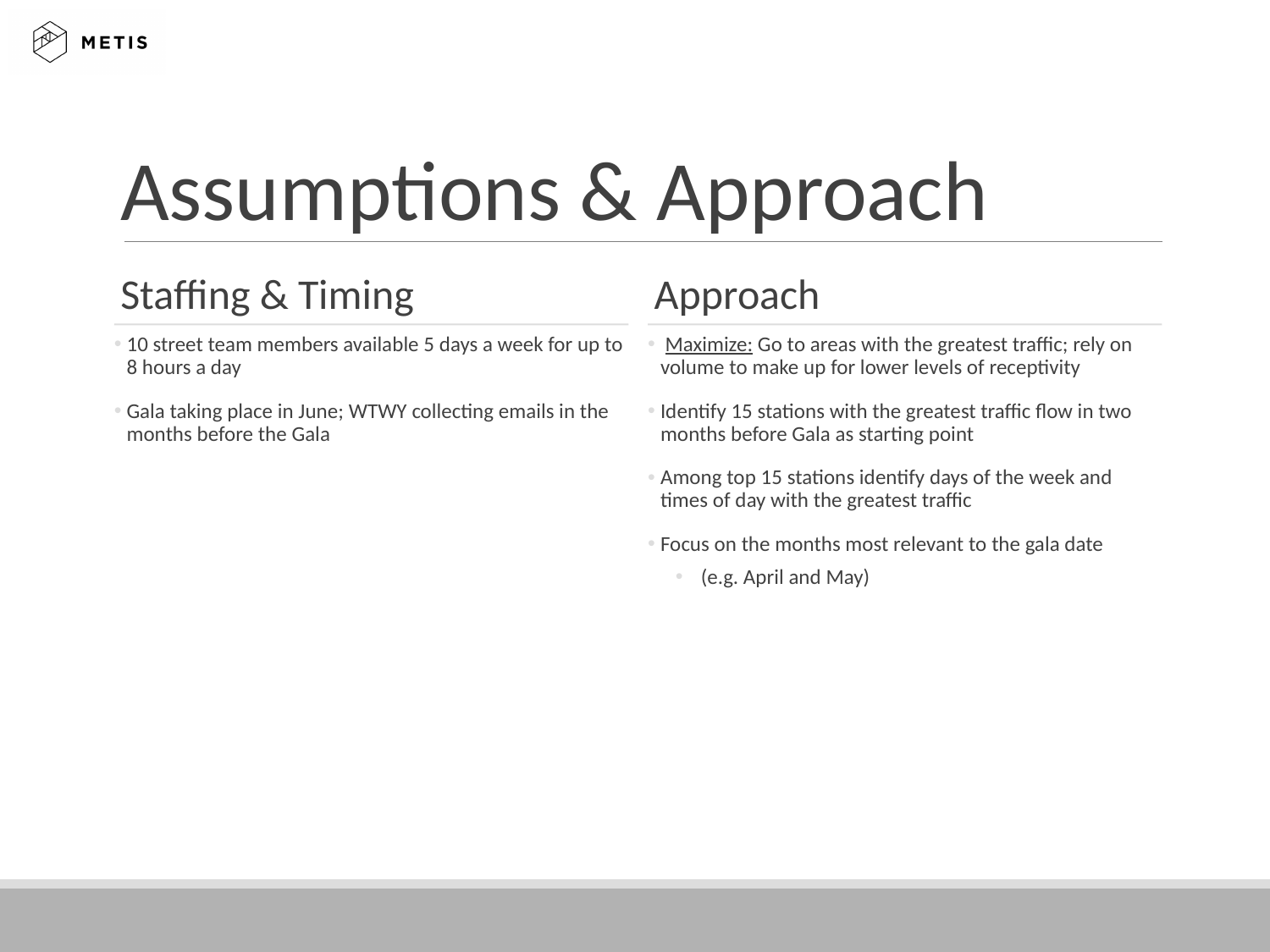

Assumptions & Approach
Staffing & Timing
Approach

10 street team members available 5 days a week for up to 8 hours a day
Gala taking place in June; WTWY collecting emails in the months before the Gala

 Maximize: Go to areas with the greatest traffic; rely on volume to make up for lower levels of receptivity
Identify 15 stations with the greatest traffic flow in two months before Gala as starting point
Among top 15 stations identify days of the week and times of day with the greatest traffic
Focus on the months most relevant to the gala date
(e.g. April and May)